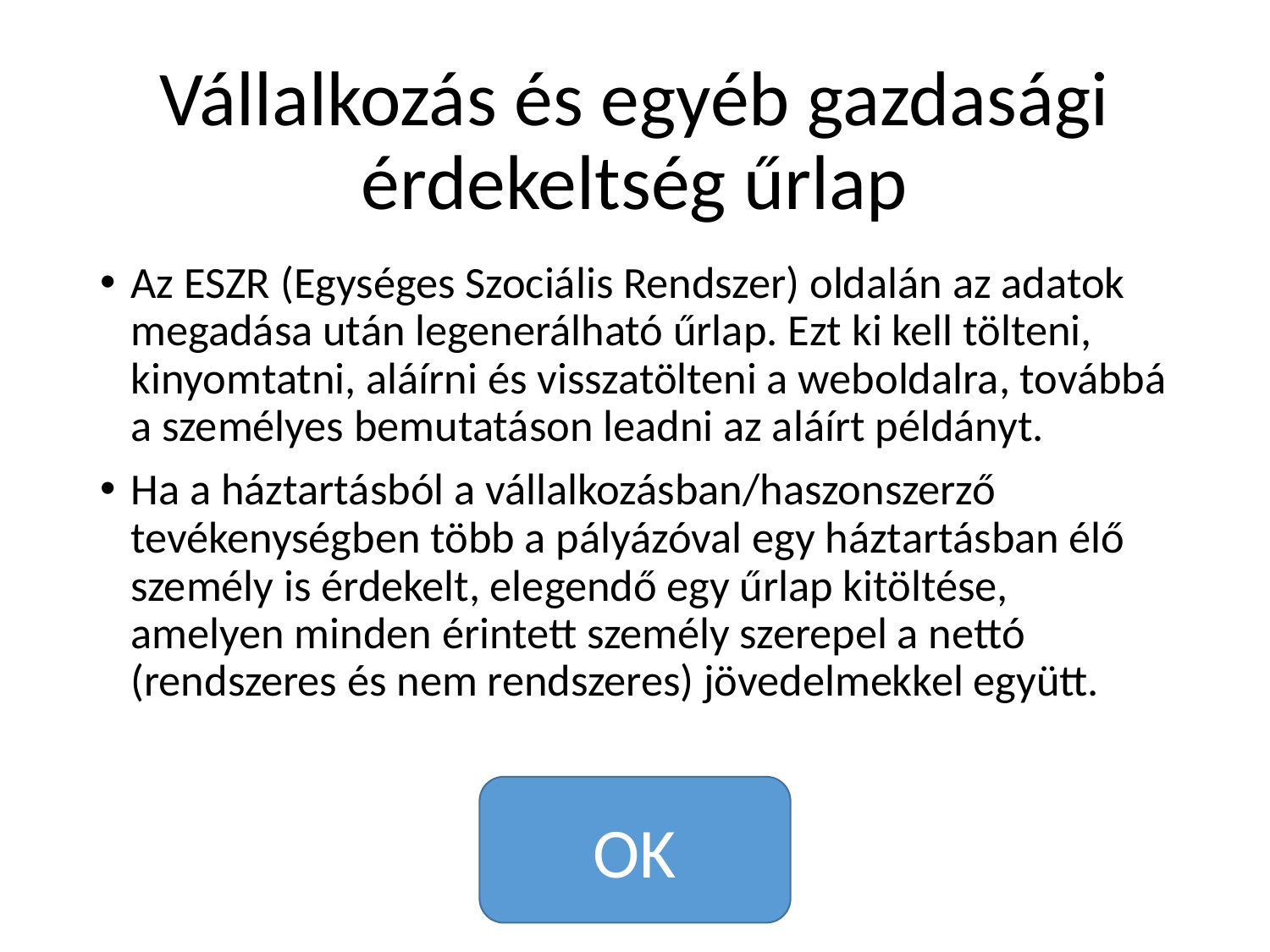

# Vállalkozás és egyéb gazdasági érdekeltség űrlap
Az ESZR (Egységes Szociális Rendszer) oldalán az adatok megadása után legenerálható űrlap. Ezt ki kell tölteni, kinyomtatni, aláírni és visszatölteni a weboldalra, továbbá a személyes bemutatáson leadni az aláírt példányt.
Ha a háztartásból a vállalkozásban/haszonszerző tevékenységben több a pályázóval egy háztartásban élő személy is érdekelt, elegendő egy űrlap kitöltése, amelyen minden érintett személy szerepel a nettó (rendszeres és nem rendszeres) jövedelmekkel együtt.
OK